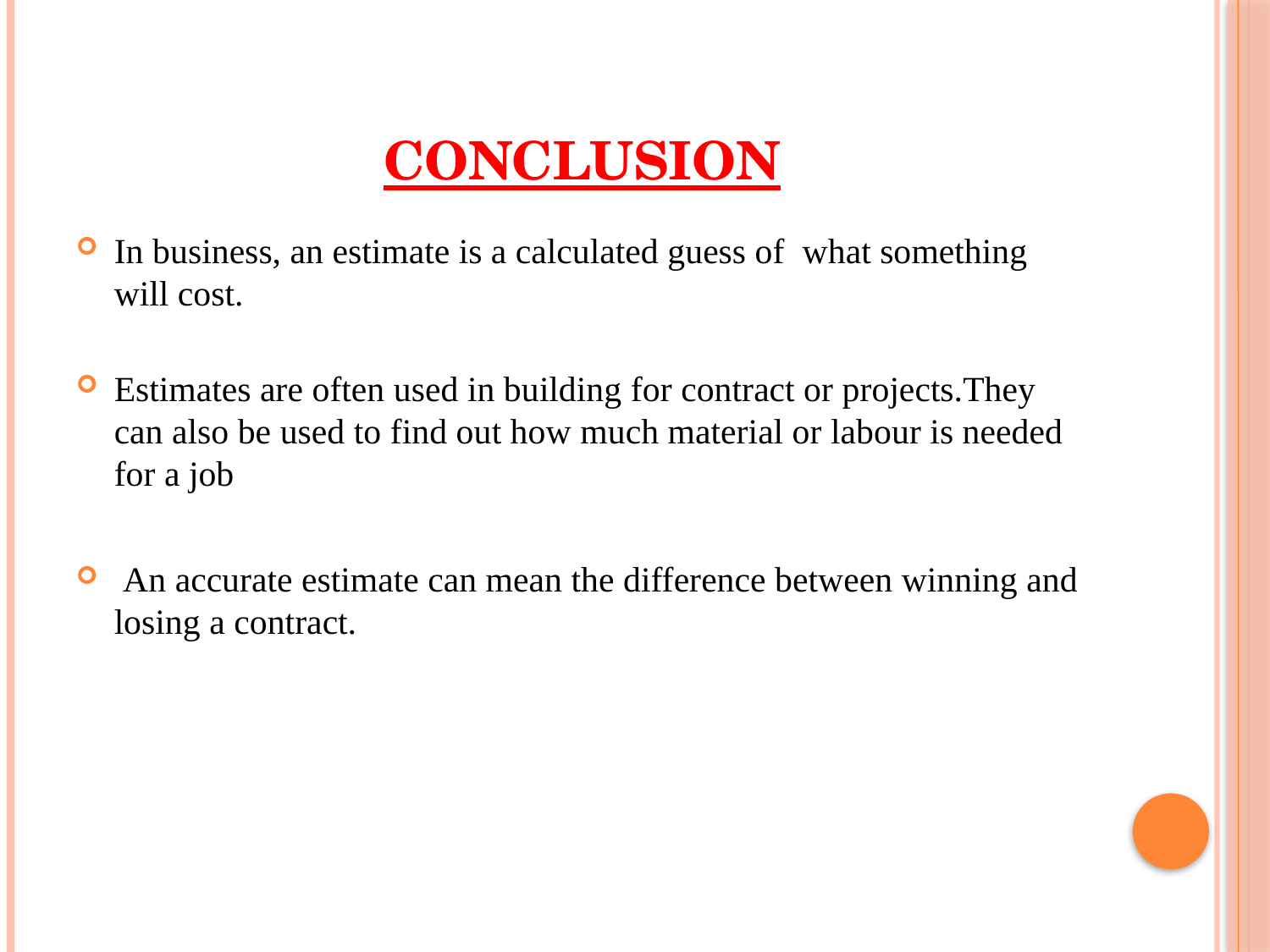

# CONCLUSION
In business, an estimate is a calculated guess of  what something will cost.
Estimates are often used in building for contract or projects.They can also be used to find out how much material or labour is needed for a job

 An accurate estimate can mean the difference between winning and losing a contract.